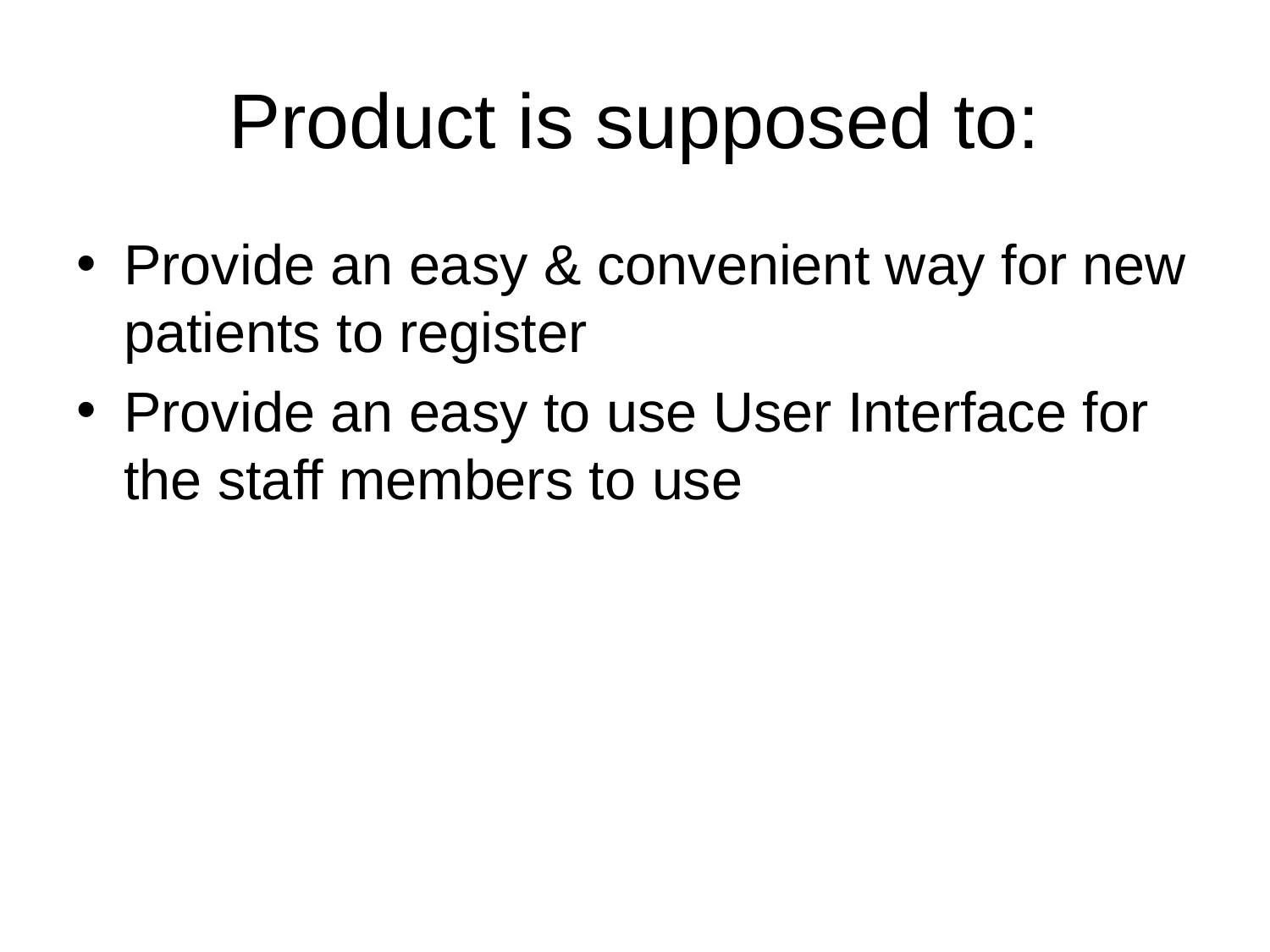

# Product is supposed to:
Provide an easy & convenient way for new patients to register
Provide an easy to use User Interface for the staff members to use